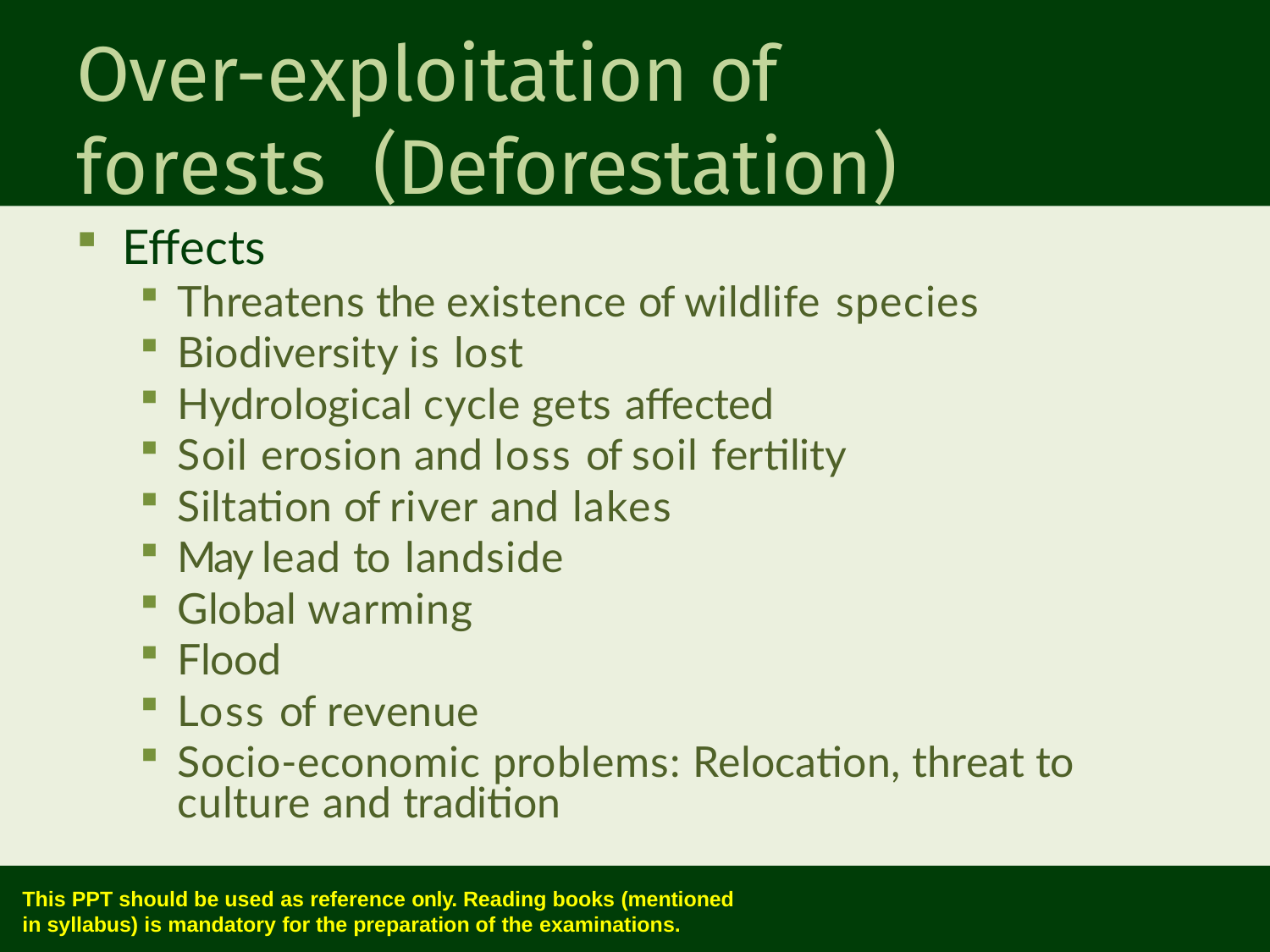

# Over-exploitation of forests  (Deforestation)
Effects
Threatens the existence of wildlife species
Biodiversity is lost
Hydrological cycle gets affected
Soil erosion and loss of soil fertility
Siltation of river and lakes
May lead to landside
Global warming
Flood
Loss of revenue
Socio-economic problems: Relocation, threat to  culture and tradition
This PPT should be used as reference only. Reading books (mentioned
in syllabus) is mandatory for the preparation of the examinations.